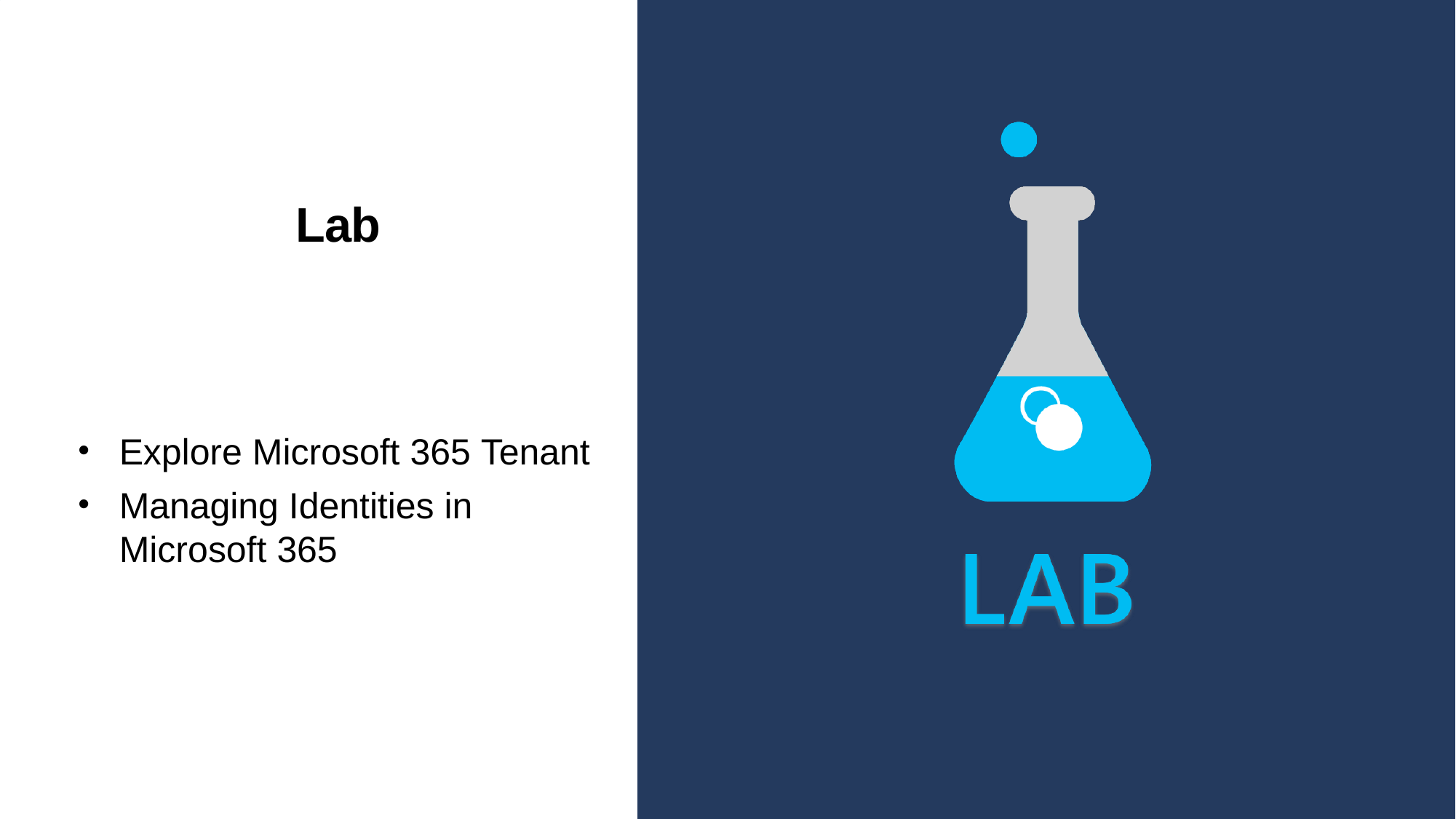

# Lab
Explore Microsoft 365 Tenant
Managing Identities in Microsoft 365